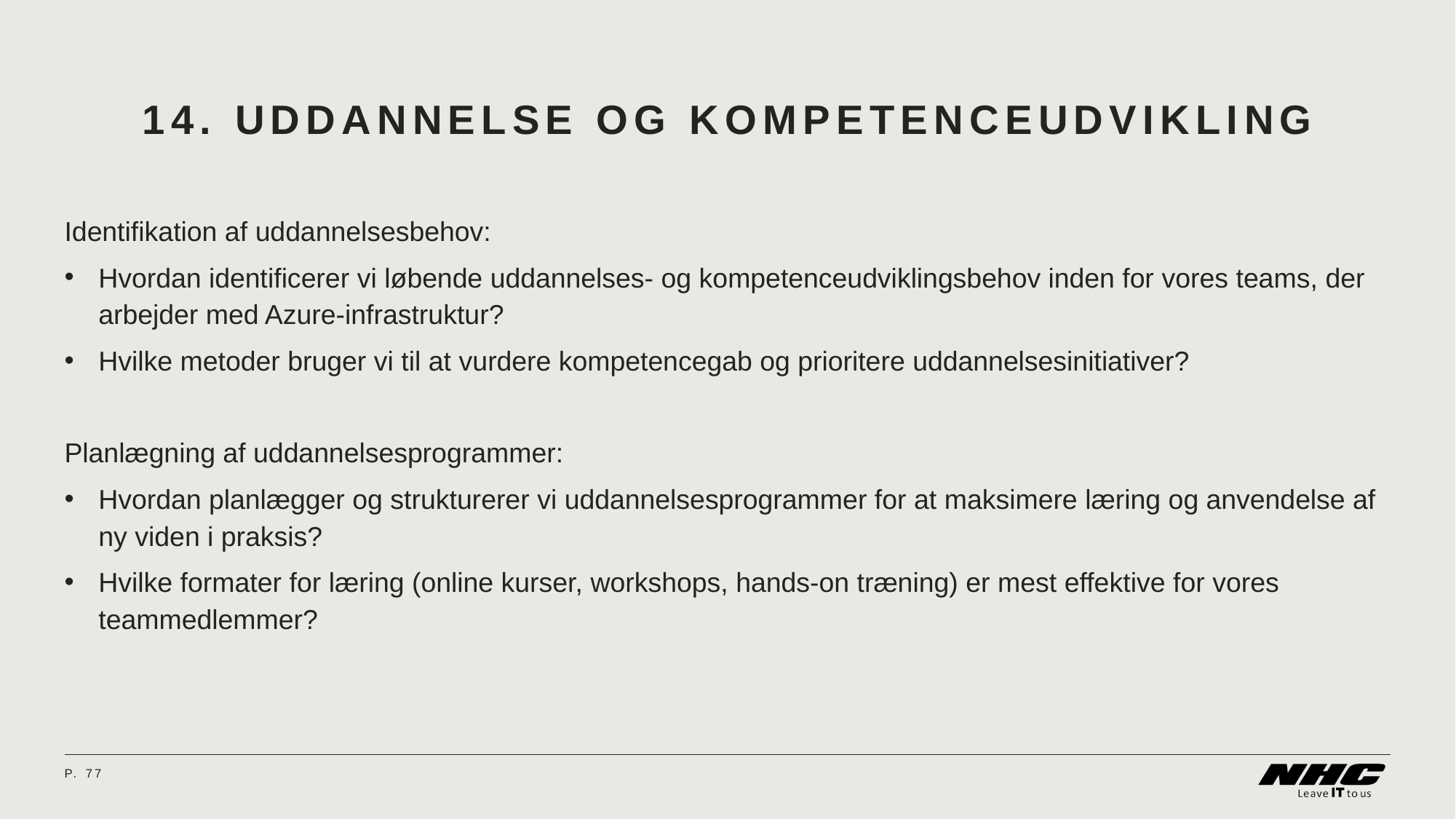

# 14. Uddannelse og kompetenceudvikling
Identifikation af uddannelsesbehov:
Hvordan identificerer vi løbende uddannelses- og kompetenceudviklingsbehov inden for vores teams, der arbejder med Azure-infrastruktur?
Hvilke metoder bruger vi til at vurdere kompetencegab og prioritere uddannelsesinitiativer?

Planlægning af uddannelsesprogrammer:
Hvordan planlægger og strukturerer vi uddannelsesprogrammer for at maksimere læring og anvendelse af ny viden i praksis?
Hvilke formater for læring (online kurser, workshops, hands-on træning) er mest effektive for vores teammedlemmer?
P.	77

08 April 2024